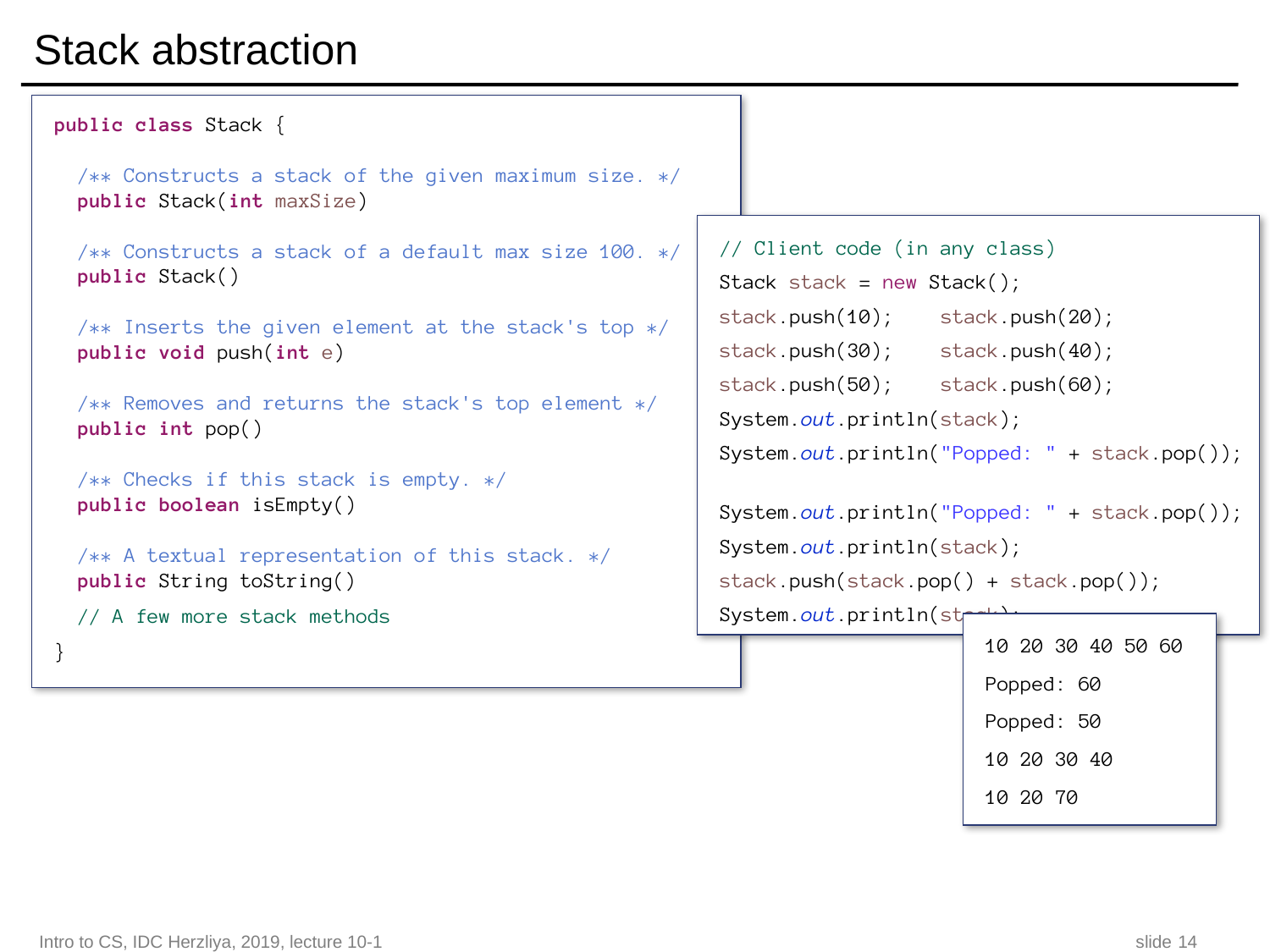

# Stack abstraction
public class Stack {

  /** Constructs a stack of the given maximum size. */
  public Stack(int maxSize)

  /** Constructs a stack of a default max size 100. */
  public Stack()

  /** Inserts the given element at the stack's top */
  public void push(int e)

  /** Removes and returns the stack's top element */
  public int pop()

  /** Checks if this stack is empty. */
  public boolean isEmpty()

  /** A textual representation of this stack. */
  public String toString()
  // A few more stack methods
}
// Client code (in any class)
Stack stack = new Stack();
stack.push(10);    stack.push(20);
stack.push(30);    stack.push(40);
stack.push(50);    stack.push(60);
System.out.println(stack);
System.out.println("Popped: " + stack.pop());
System.out.println("Popped: " + stack.pop());
System.out.println(stack);
stack.push(stack.pop() + stack.pop());
System.out.println(stack);
10 20 30 40 50 60
Popped: 60
Popped: 50
10 20 30 40
10 20 70